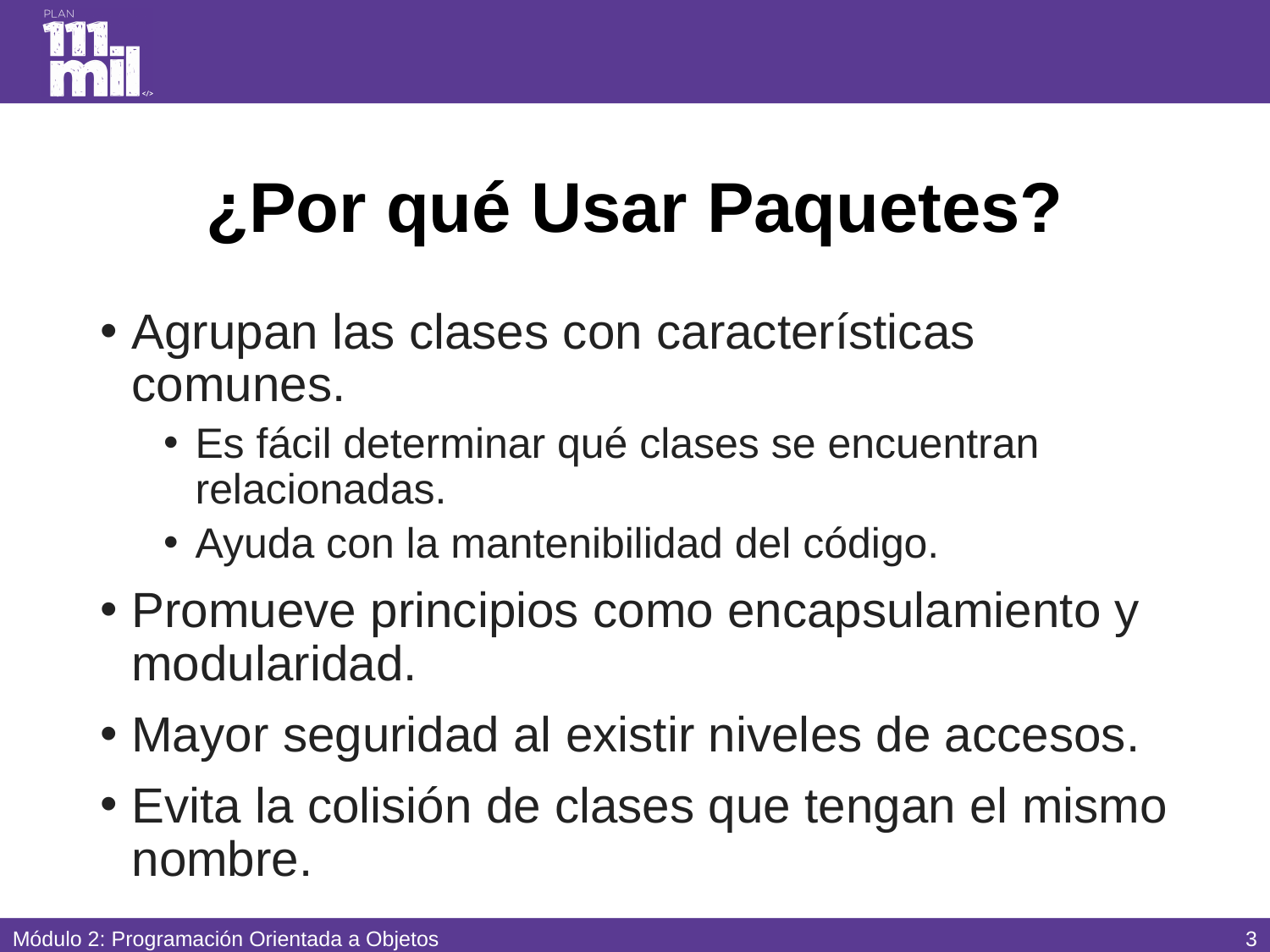

# ¿Por qué Usar Paquetes?
Agrupan las clases con características comunes.
Es fácil determinar qué clases se encuentran relacionadas.
Ayuda con la mantenibilidad del código.
Promueve principios como encapsulamiento y modularidad.
Mayor seguridad al existir niveles de accesos.
Evita la colisión de clases que tengan el mismo nombre.
3
Módulo 2: Programación Orientada a Objetos